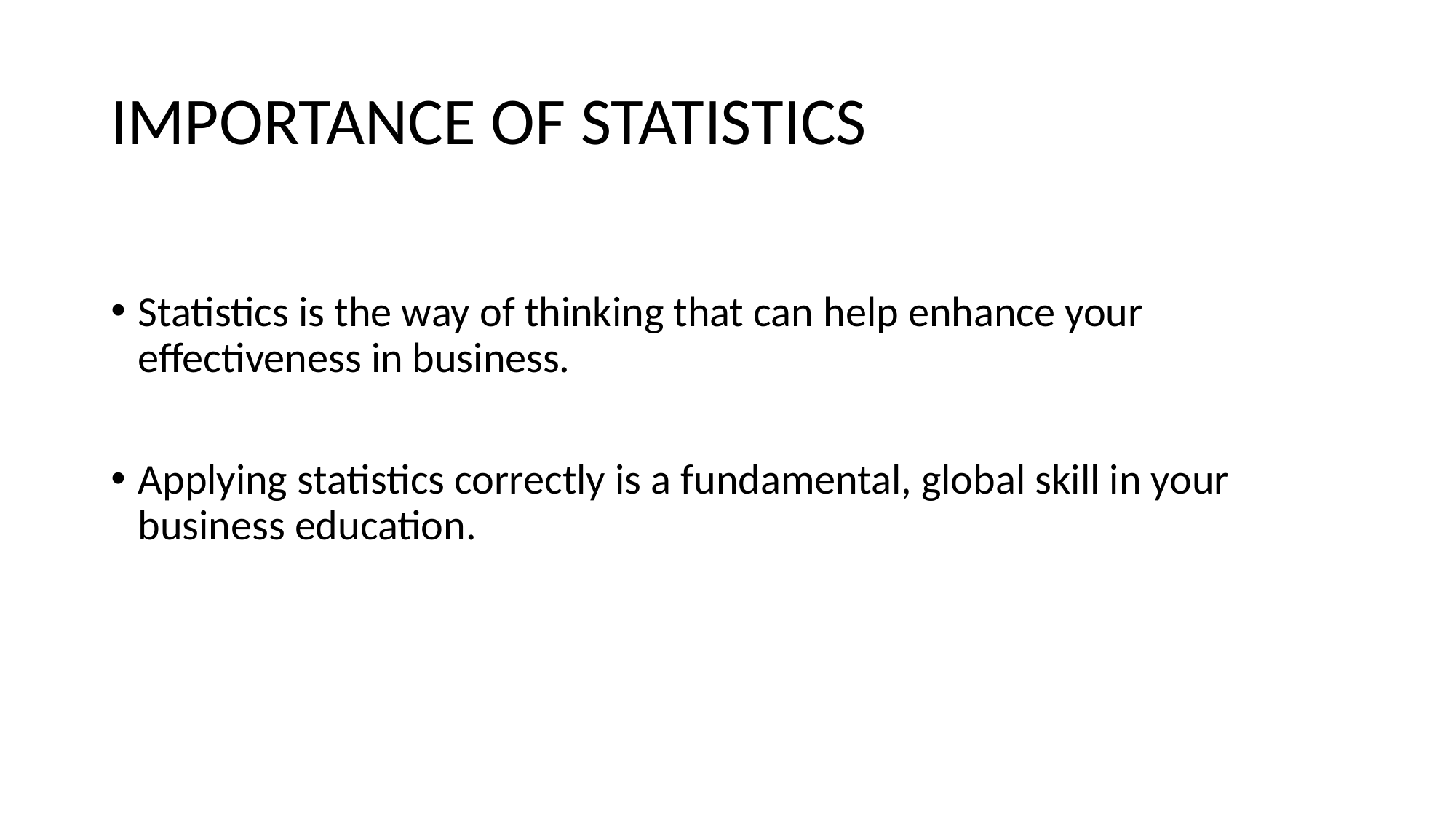

# IMPORTANCE OF STATISTICS

Statistics is the way of thinking that can help enhance your effectiveness in business.

Applying statistics correctly is a fundamental, global skill in your business education.